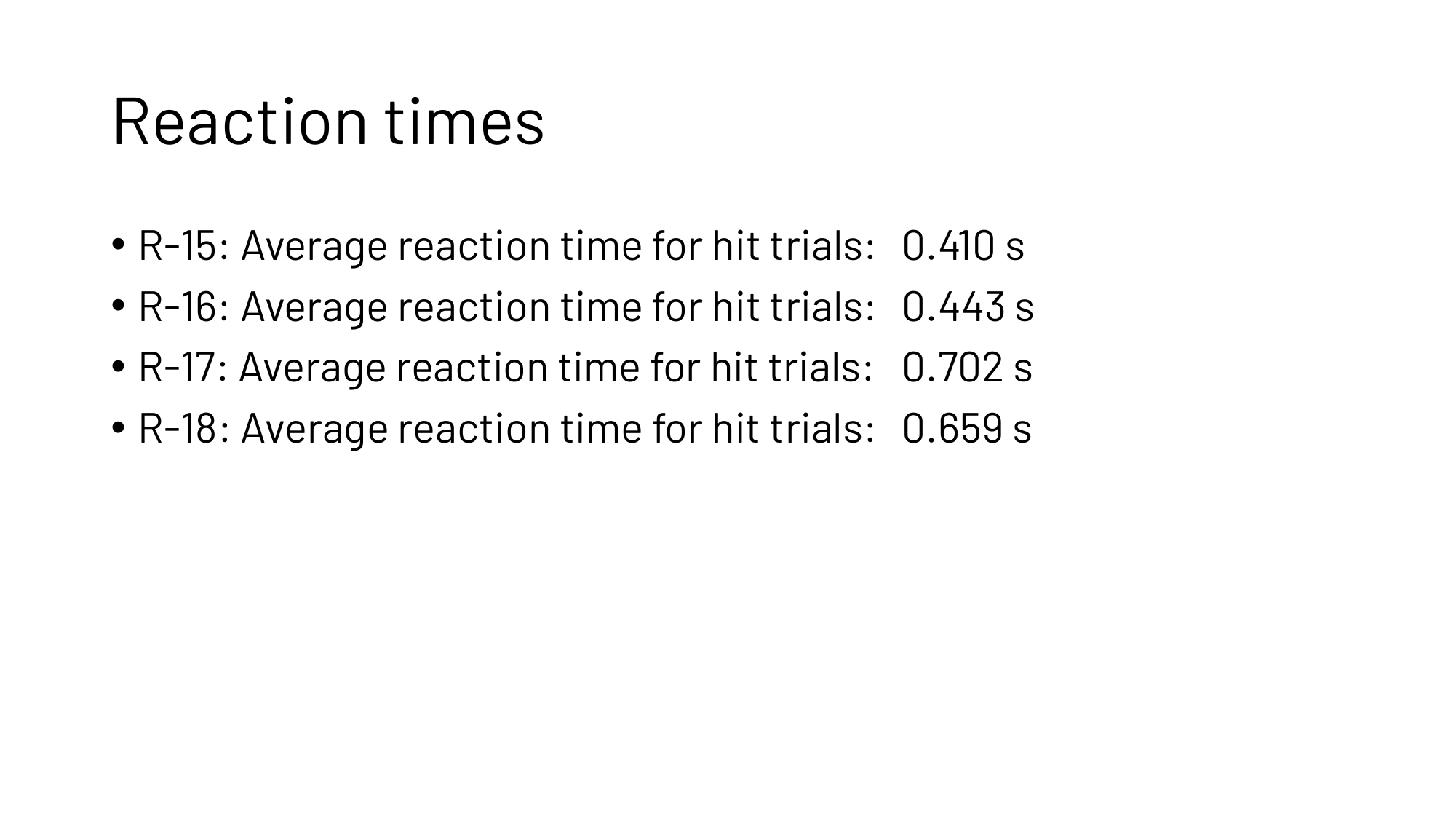

# Reaction times
R-15: Average reaction time for hit trials: 	0.410 s
R-16: Average reaction time for hit trials: 	0.443 s
R-17: Average reaction time for hit trials: 	0.702 s
R-18: Average reaction time for hit trials: 	0.659 s